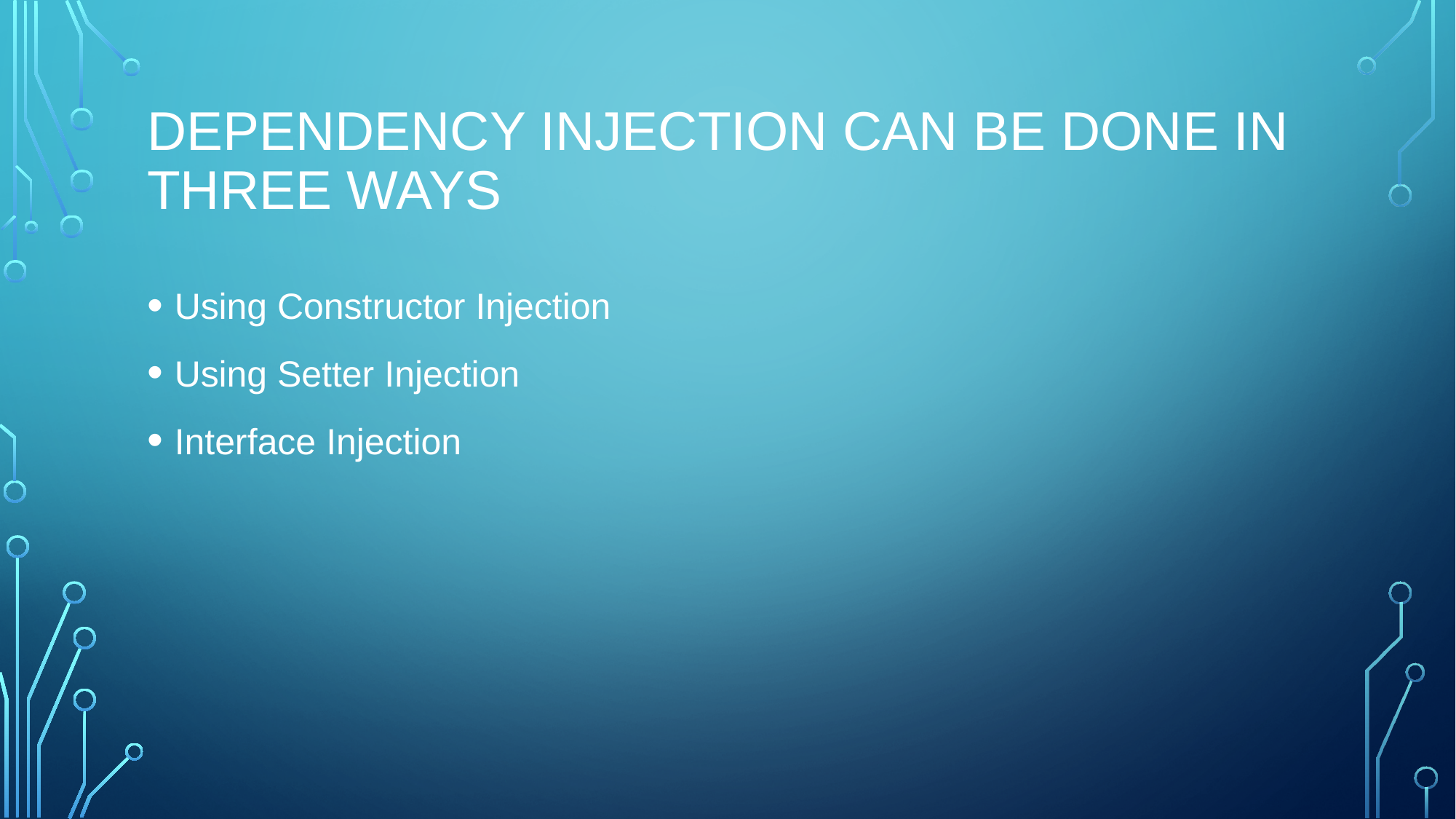

# Dependency Injection can be done in three ways
Using Constructor Injection
Using Setter Injection
Interface Injection